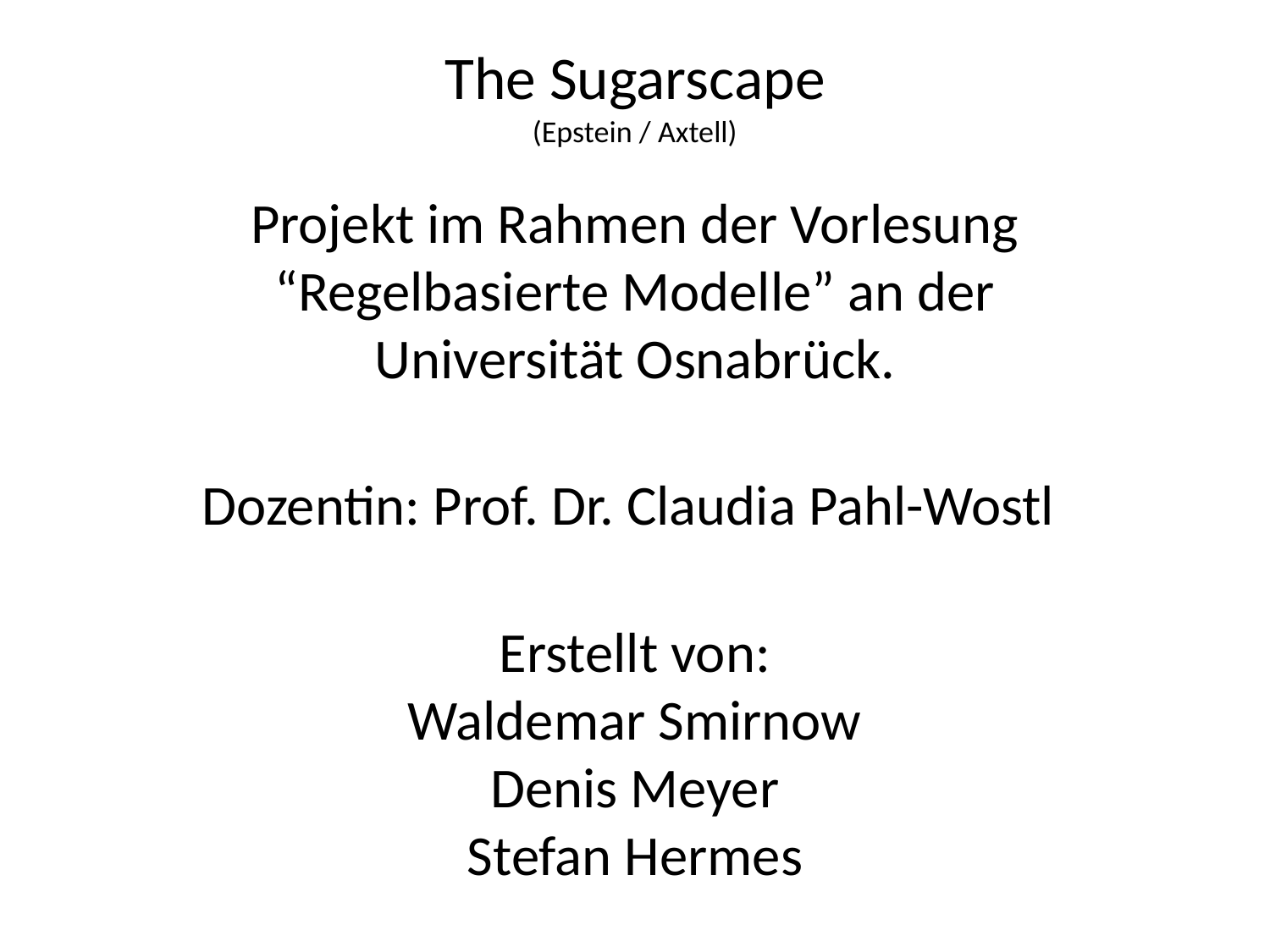

# The Sugarscape (Epstein / Axtell)
Projekt im Rahmen der Vorlesung
“Regelbasierte Modelle” an der
Universität Osnabrück.
Dozentin: Prof. Dr. Claudia Pahl-Wostl
Erstellt von:
Waldemar Smirnow
Denis Meyer
Stefan Hermes